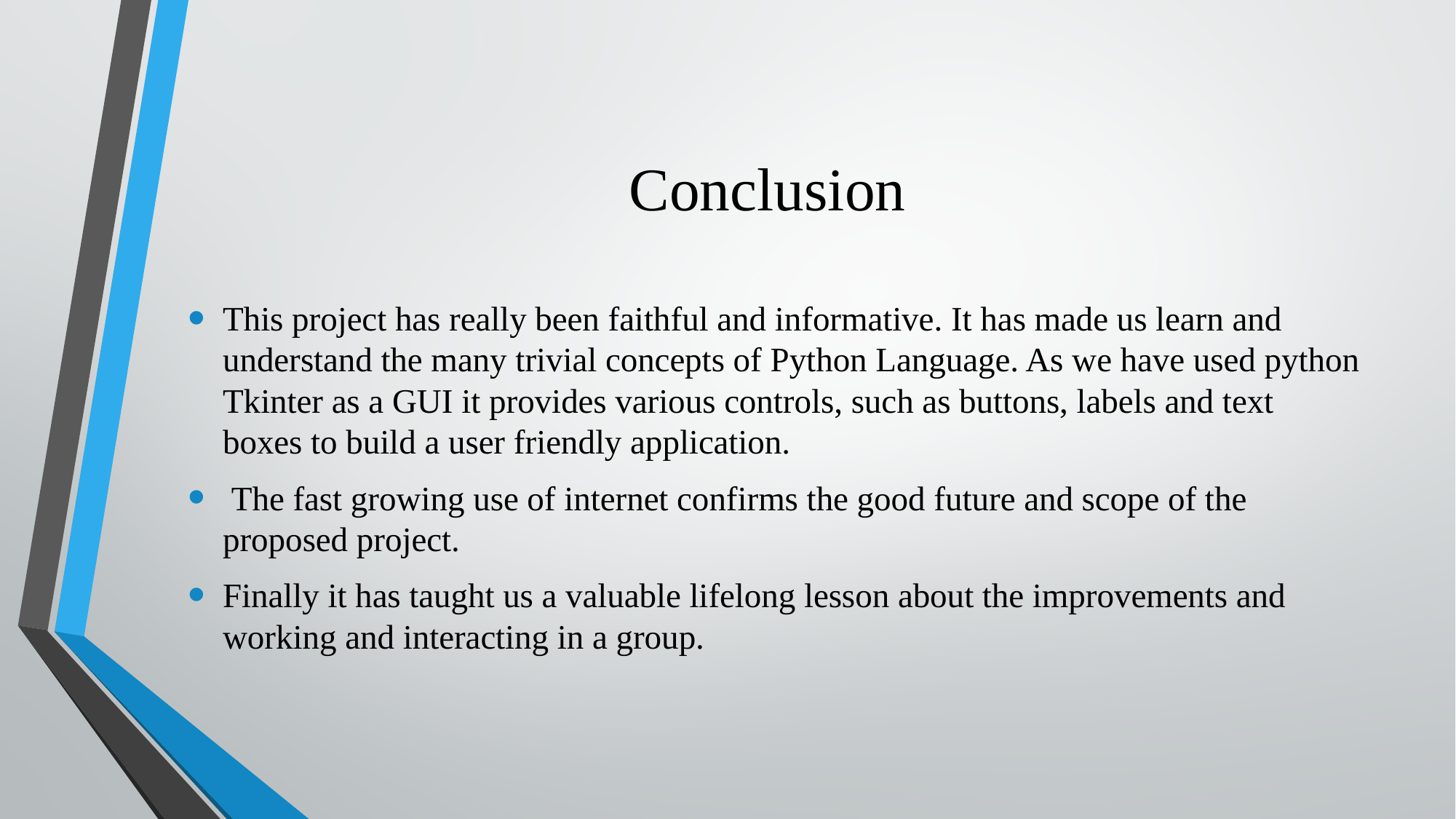

# Conclusion
This project has really been faithful and informative. It has made us learn and understand the many trivial concepts of Python Language. As we have used python Tkinter as a GUI it provides various controls, such as buttons, labels and text boxes to build a user friendly application.
 The fast growing use of internet confirms the good future and scope of the proposed project.
Finally it has taught us a valuable lifelong lesson about the improvements and working and interacting in a group.